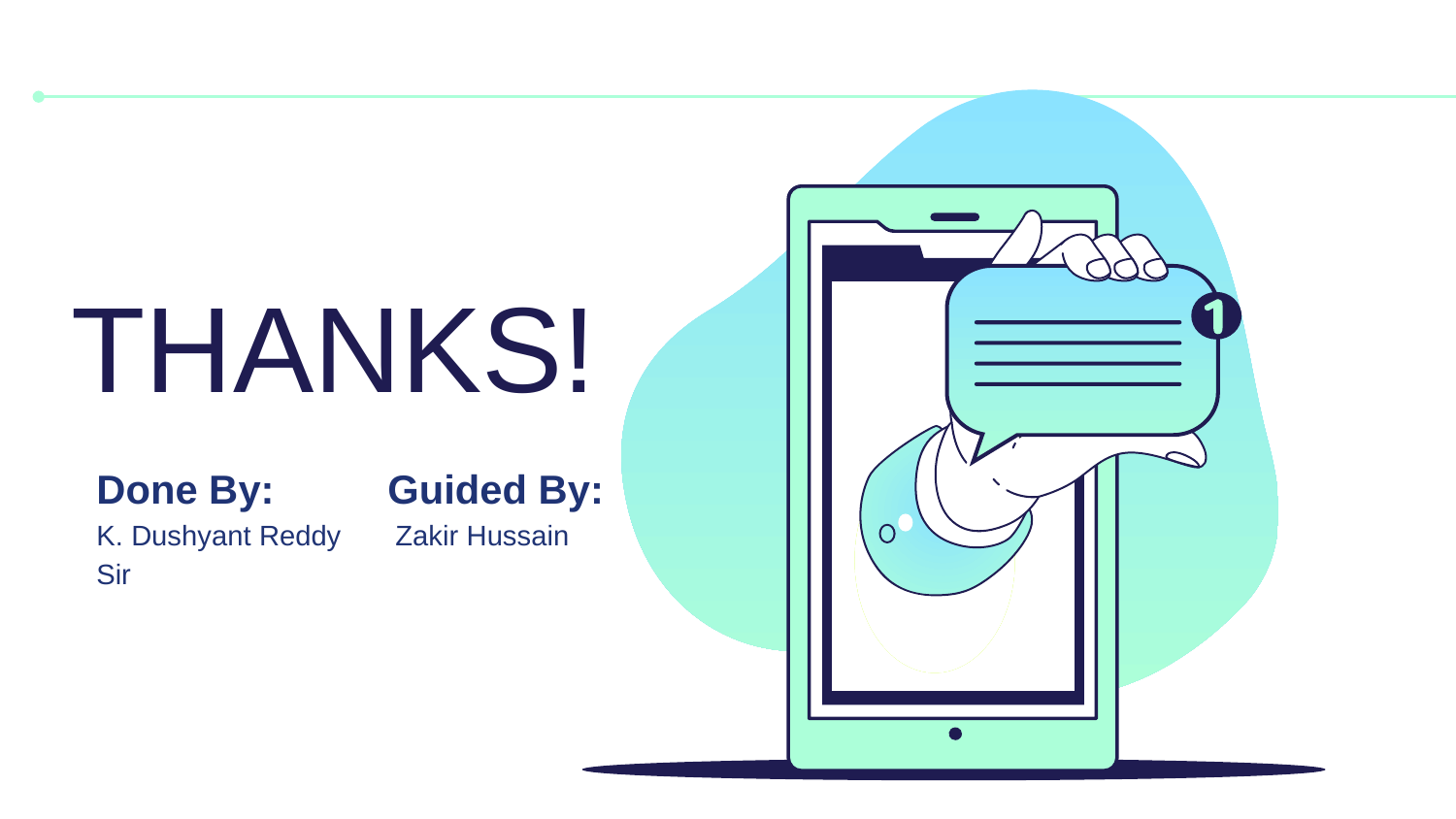

# THANKS!
Done By:	Guided By:
K. Dushyant Reddy	 Zakir Hussain Sir